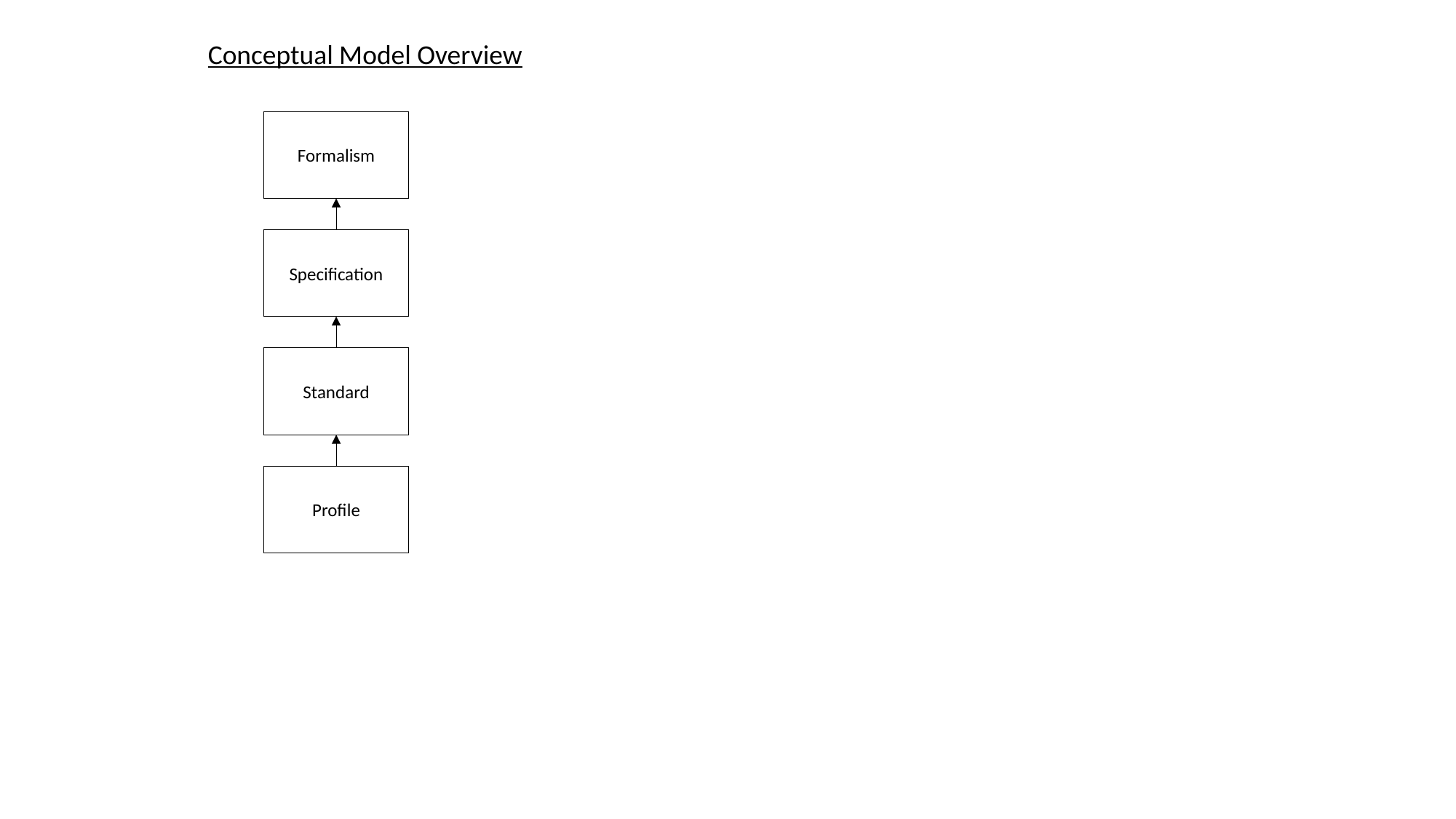

Conceptual Model Overview
Formalism
Specification
Standard
Profile